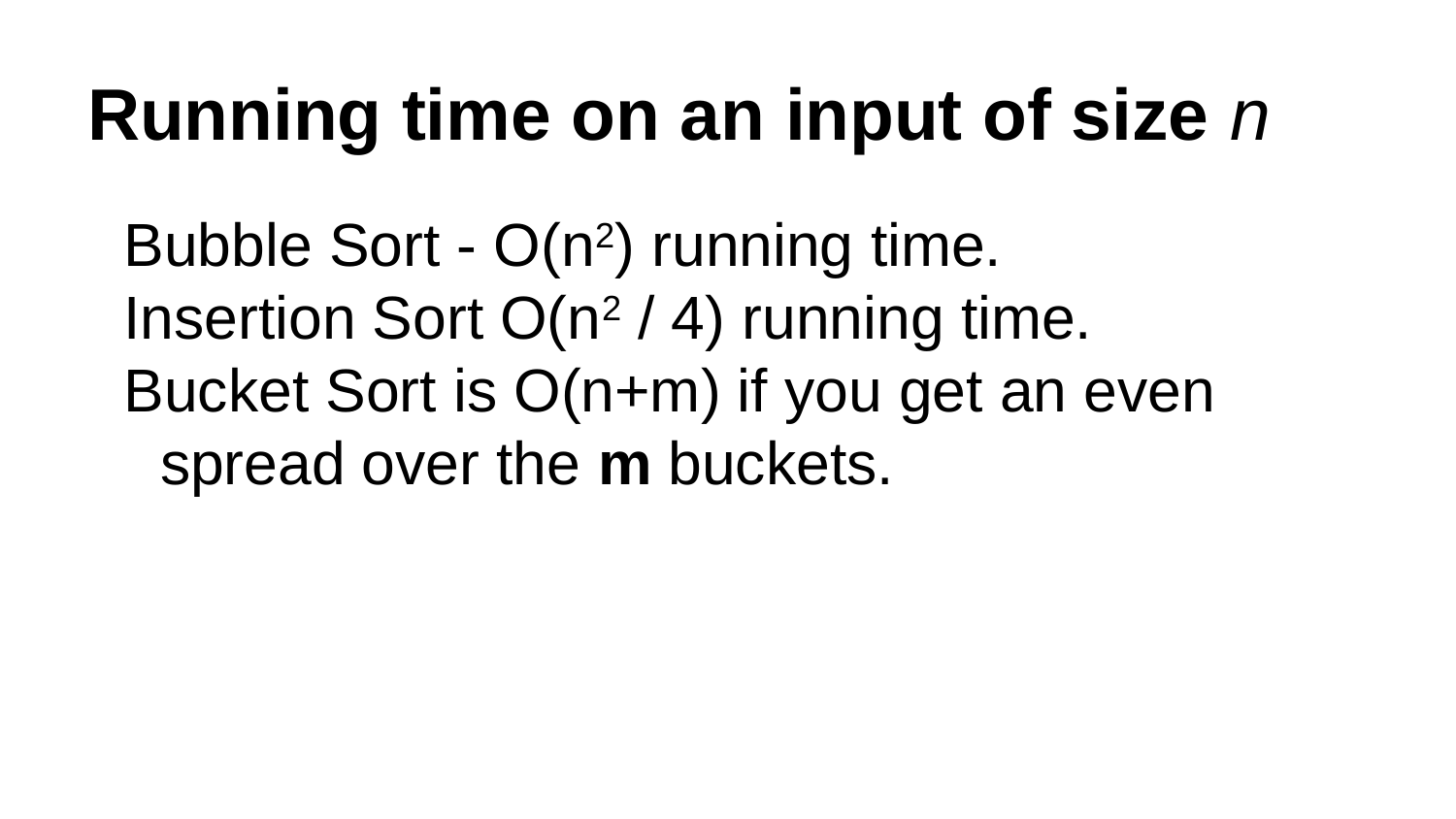

# Running time on an input of size n
Bubble Sort - O(n2) running time.
Insertion Sort O(n2 / 4) running time.
Bucket Sort is O(n+m) if you get an even spread over the m buckets.